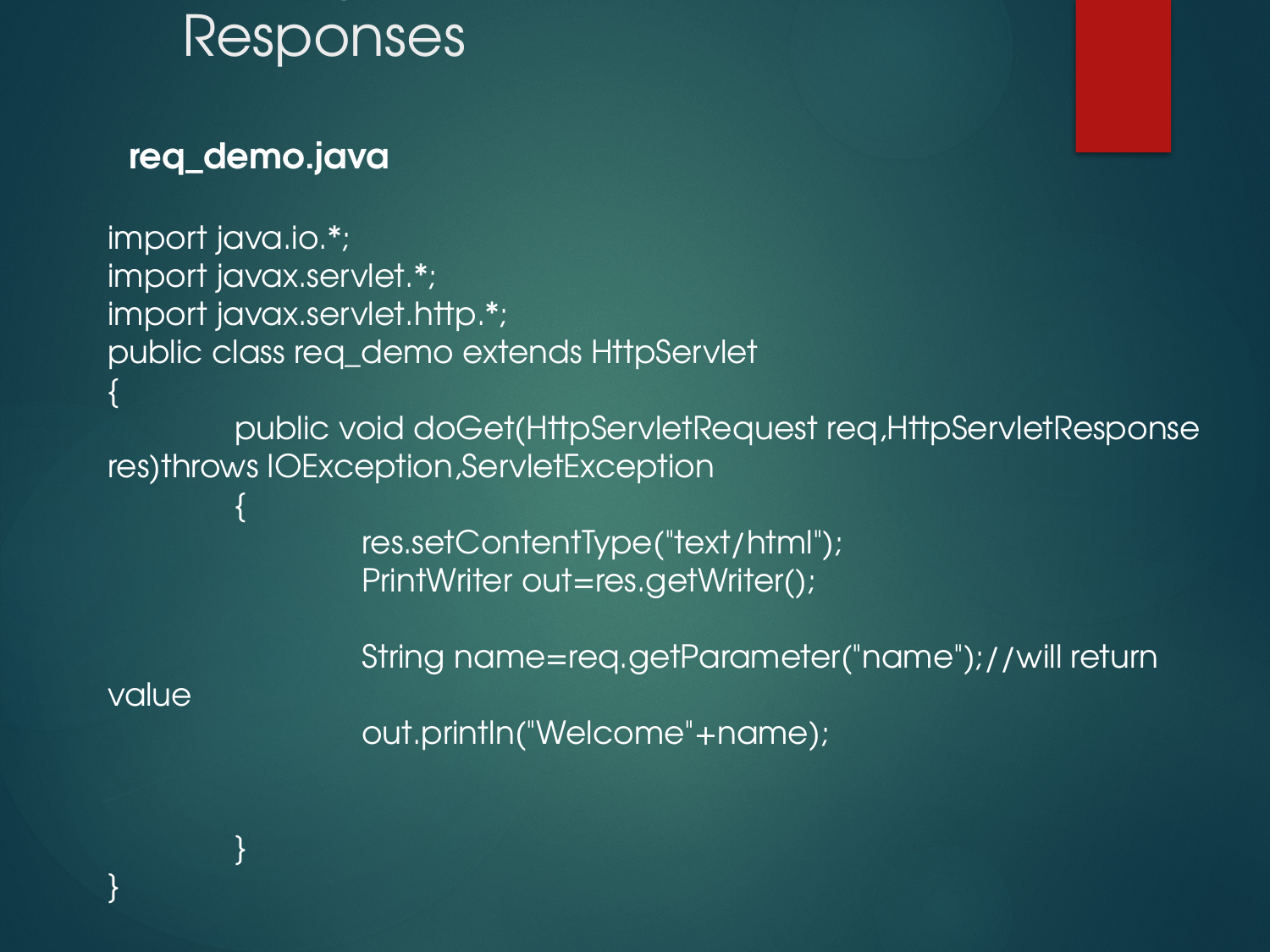

# Handling Servlet Requests and Responses

req_demo.java

import java.io.*;
import javax.servlet.*;
import javax.servlet.http.*;
public class req_demo extends HttpServlet
{
	public void doGet(HttpServletRequest req,HttpServletResponse res)throws IOException,ServletException
	{
		res.setContentType("text/html");
		PrintWriter out=res.getWriter();

		String name=req.getParameter("name");//will return value
		out.println("Welcome"+name);

	}
}